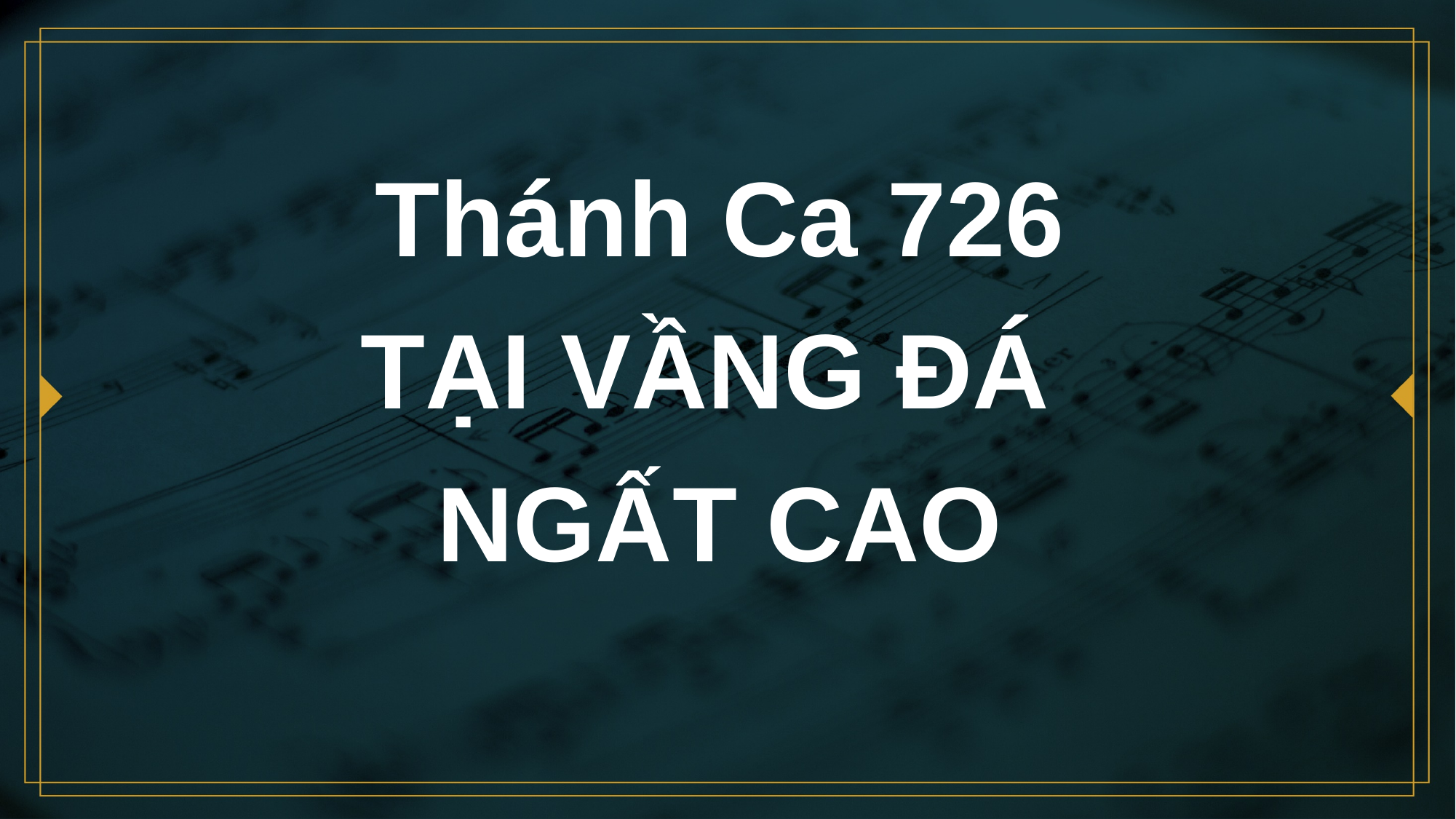

# Thánh Ca 726 TẠI VẦNG ĐÁ NGẤT CAO